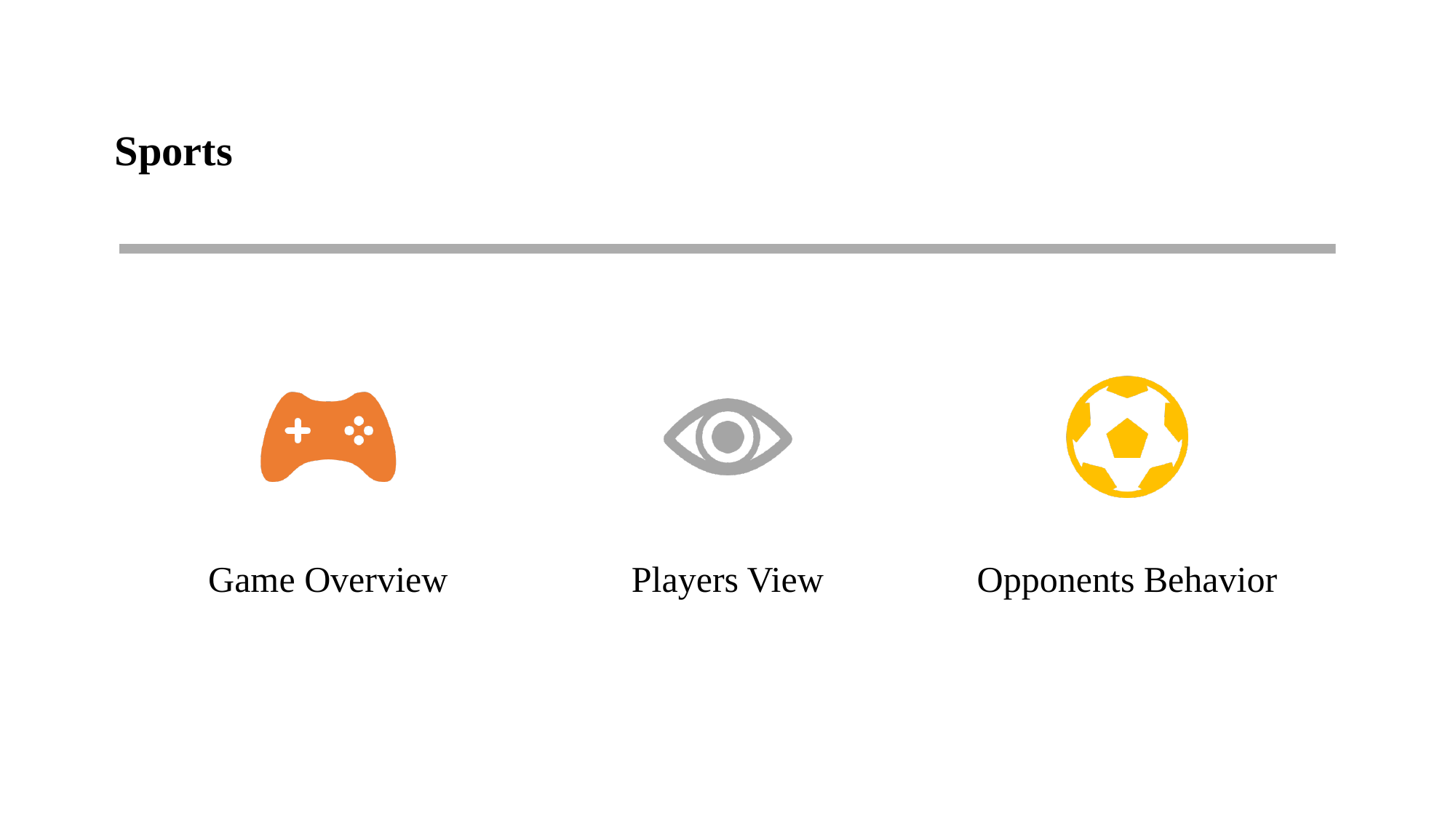

# Sports

Game Overview
Players View
Opponents Behavior